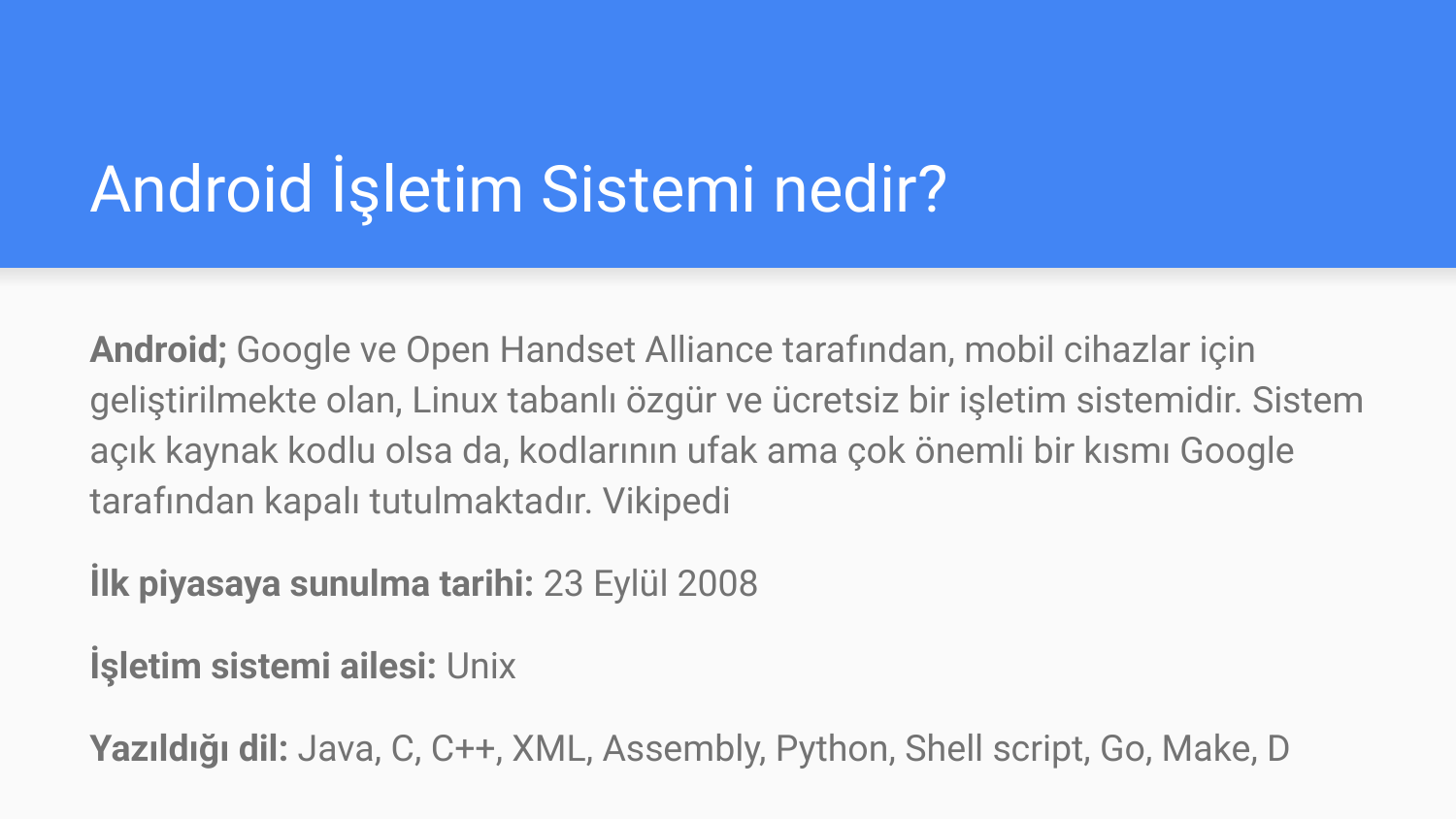

# Android İşletim Sistemi nedir?
Android; Google ve Open Handset Alliance tarafından, mobil cihazlar için geliştirilmekte olan, Linux tabanlı özgür ve ücretsiz bir işletim sistemidir. Sistem açık kaynak kodlu olsa da, kodlarının ufak ama çok önemli bir kısmı Google tarafından kapalı tutulmaktadır. Vikipedi
İlk piyasaya sunulma tarihi: 23 Eylül 2008
İşletim sistemi ailesi: Unix
Yazıldığı dil: Java, C, C++, XML, Assembly, Python, Shell script, Go, Make, D